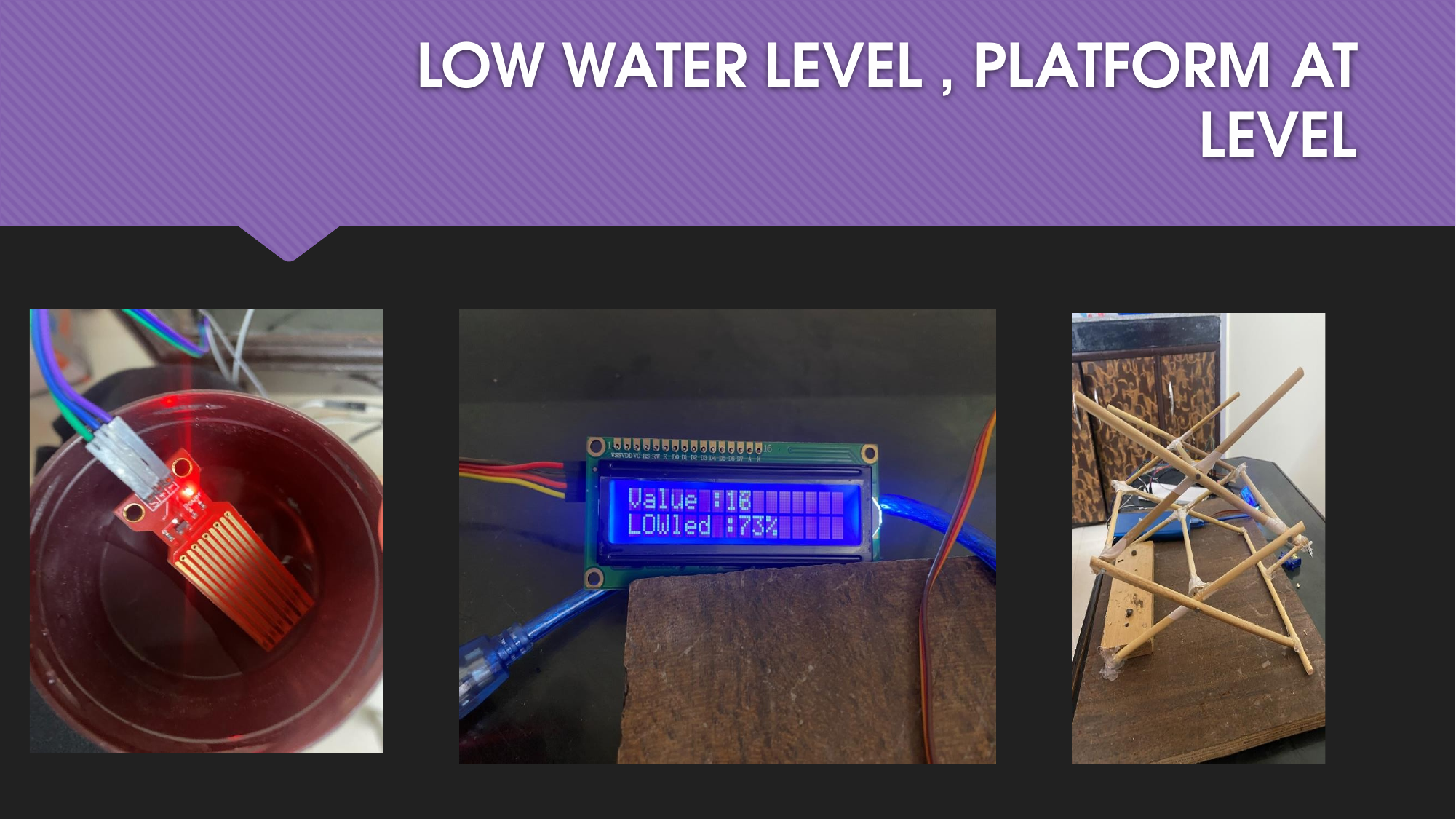

# LOW WATER LEVEL , PLATFORM AT
LEVEL